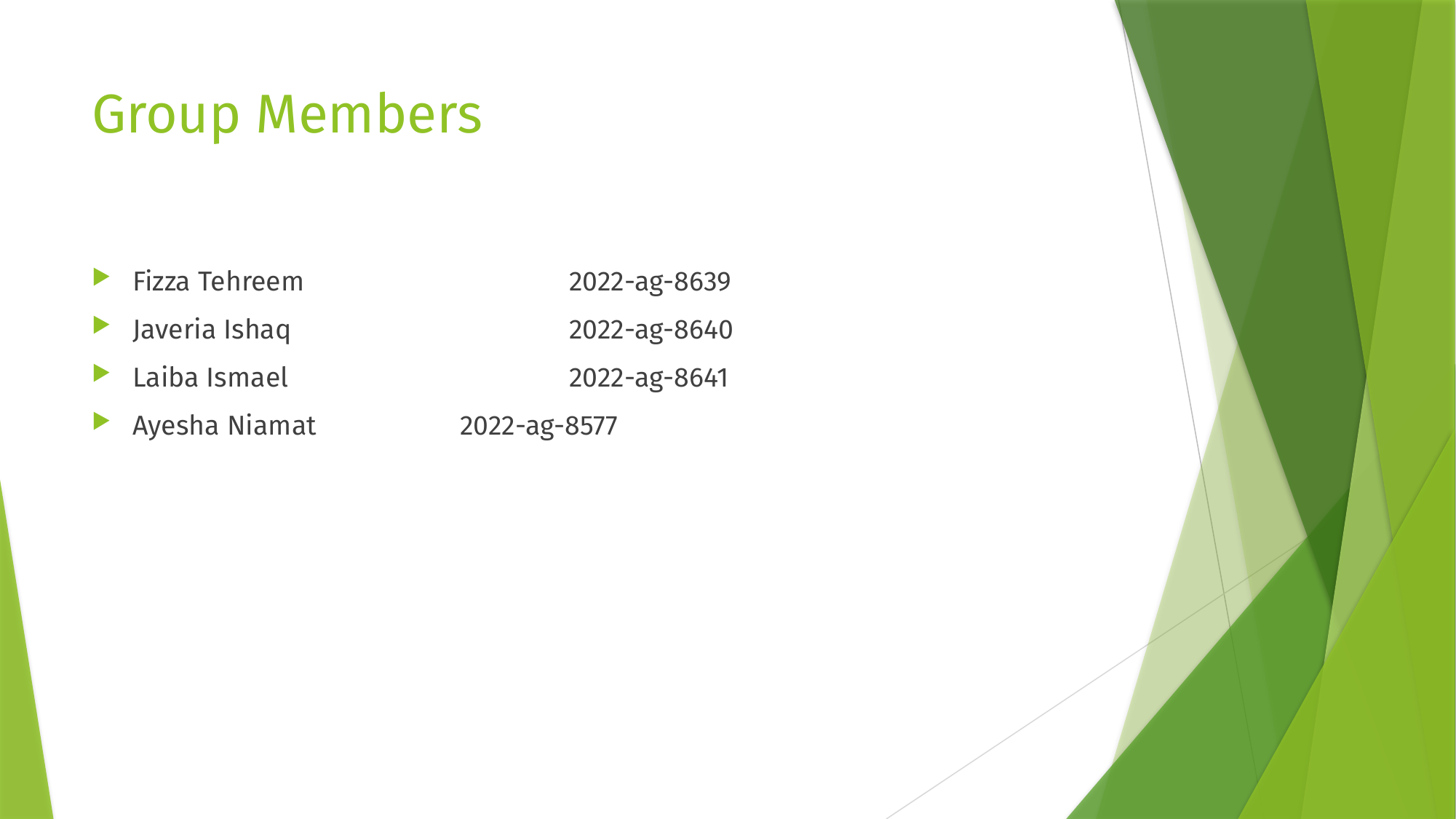

# Group Members
Fizza Tehreem			2022-ag-8639
Javeria Ishaq			2022-ag-8640
Laiba Ismael			2022-ag-8641
Ayesha Niamat		2022-ag-8577